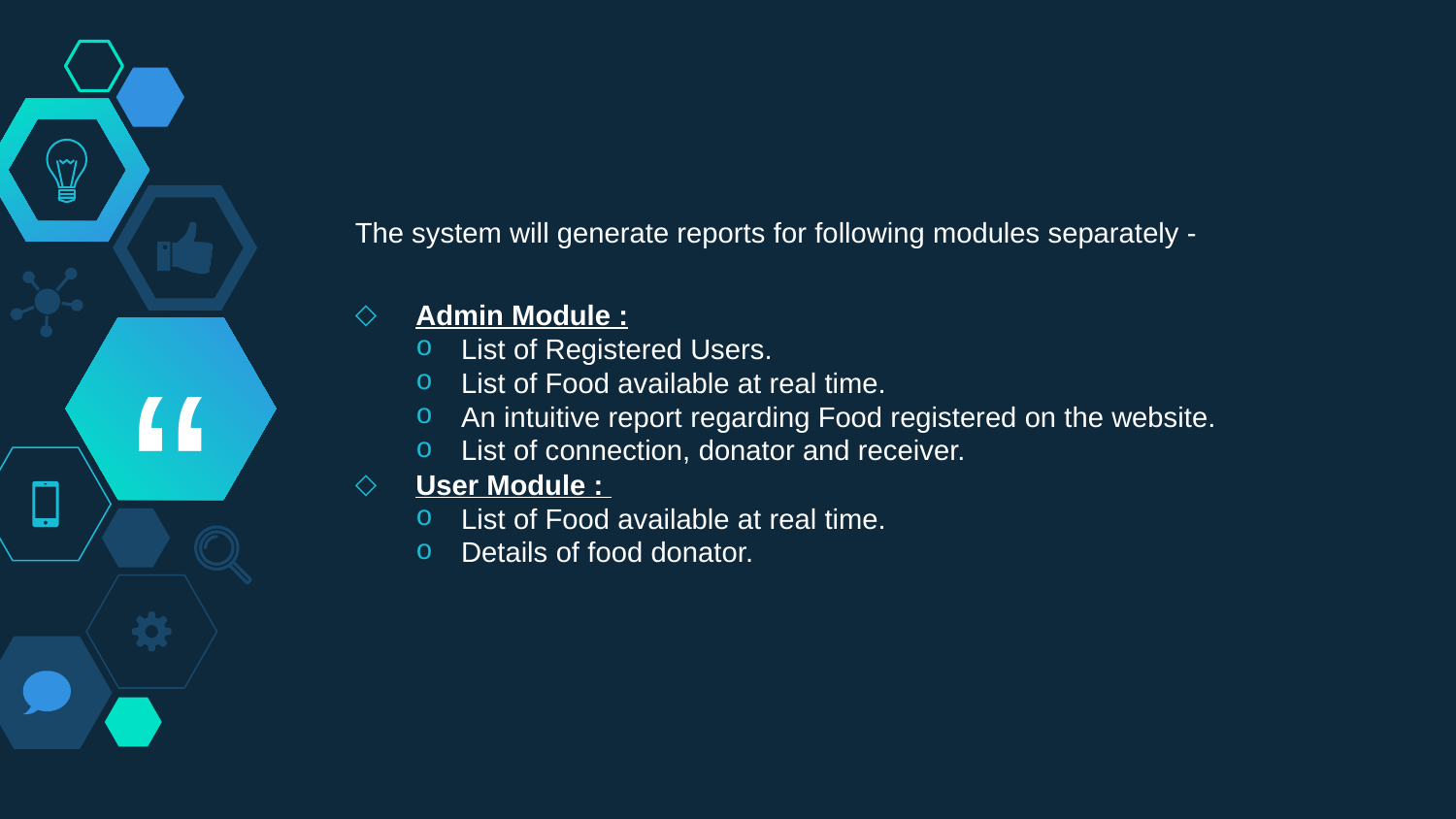

The system will generate reports for following modules separately -
Admin Module :
List of Registered Users.
List of Food available at real time.
An intuitive report regarding Food registered on the website.
List of connection, donator and receiver.
User Module :
List of Food available at real time.
Details of food donator.